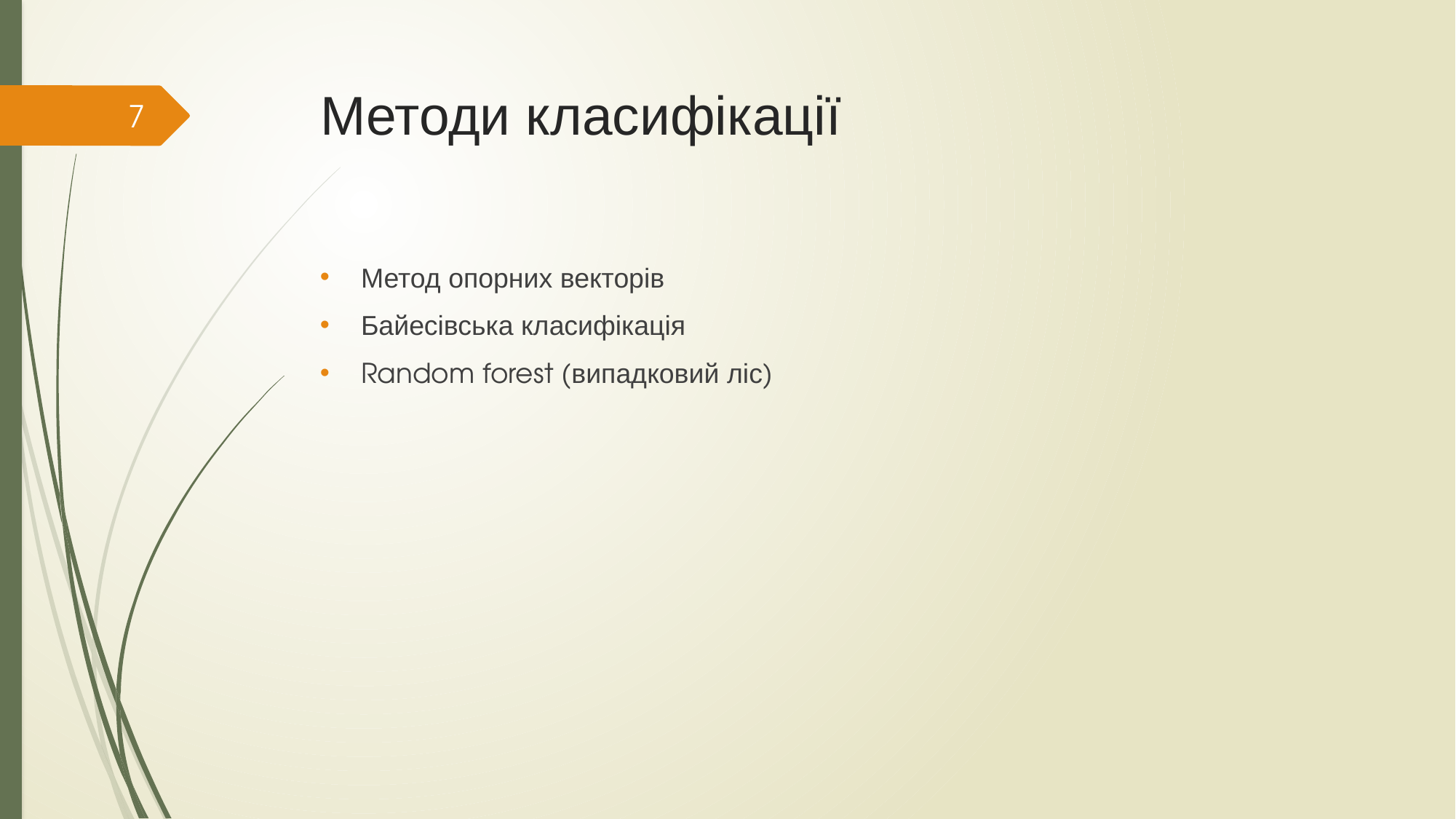

# Методи класифікації
7
Метод опорних векторів
Байесівська класифікація
Random forest (випадковий ліс)